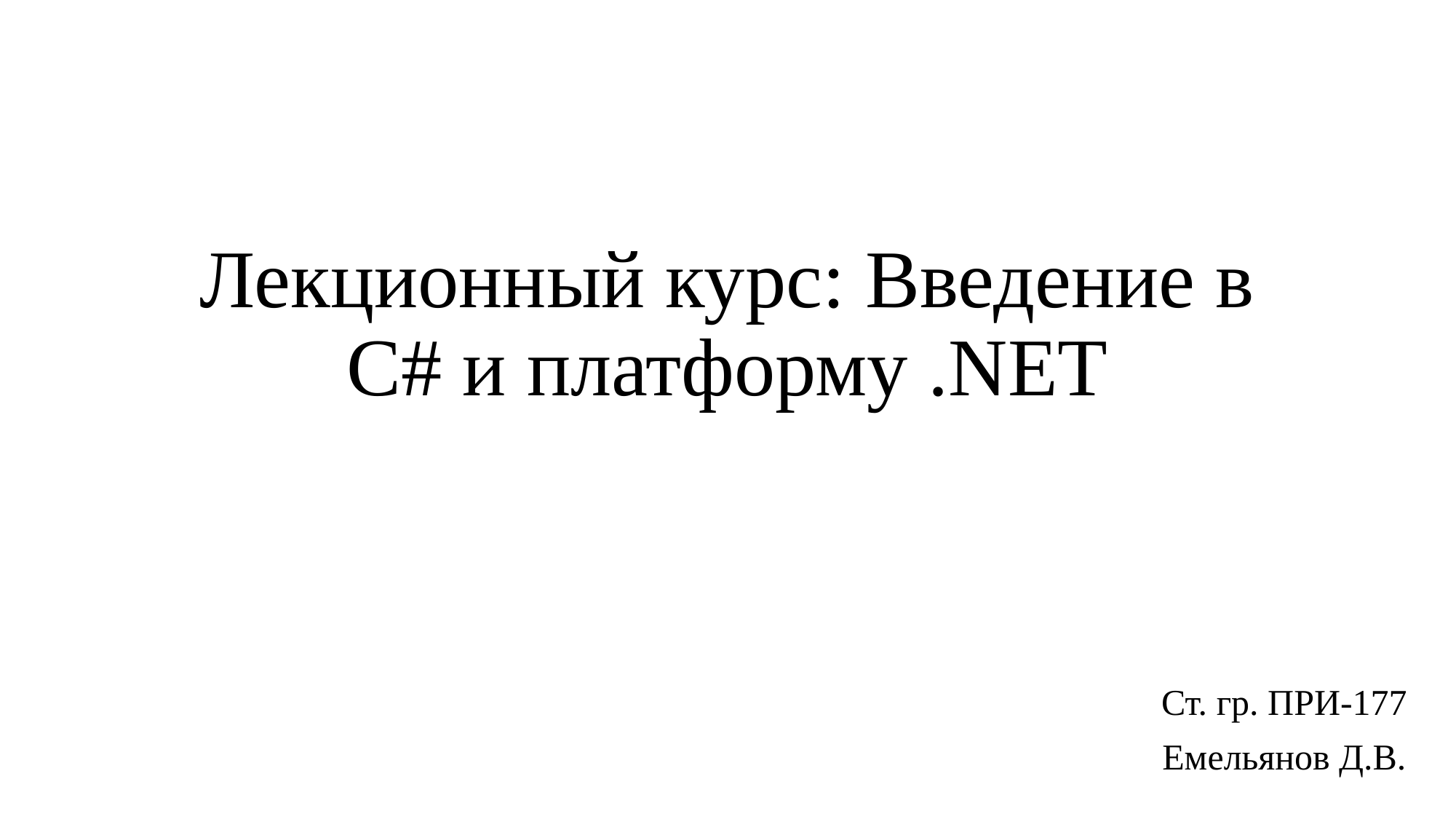

# Лекционный курс: Введение в C# и платформу .NET
Ст. гр. ПРИ-177
Емельянов Д.В.